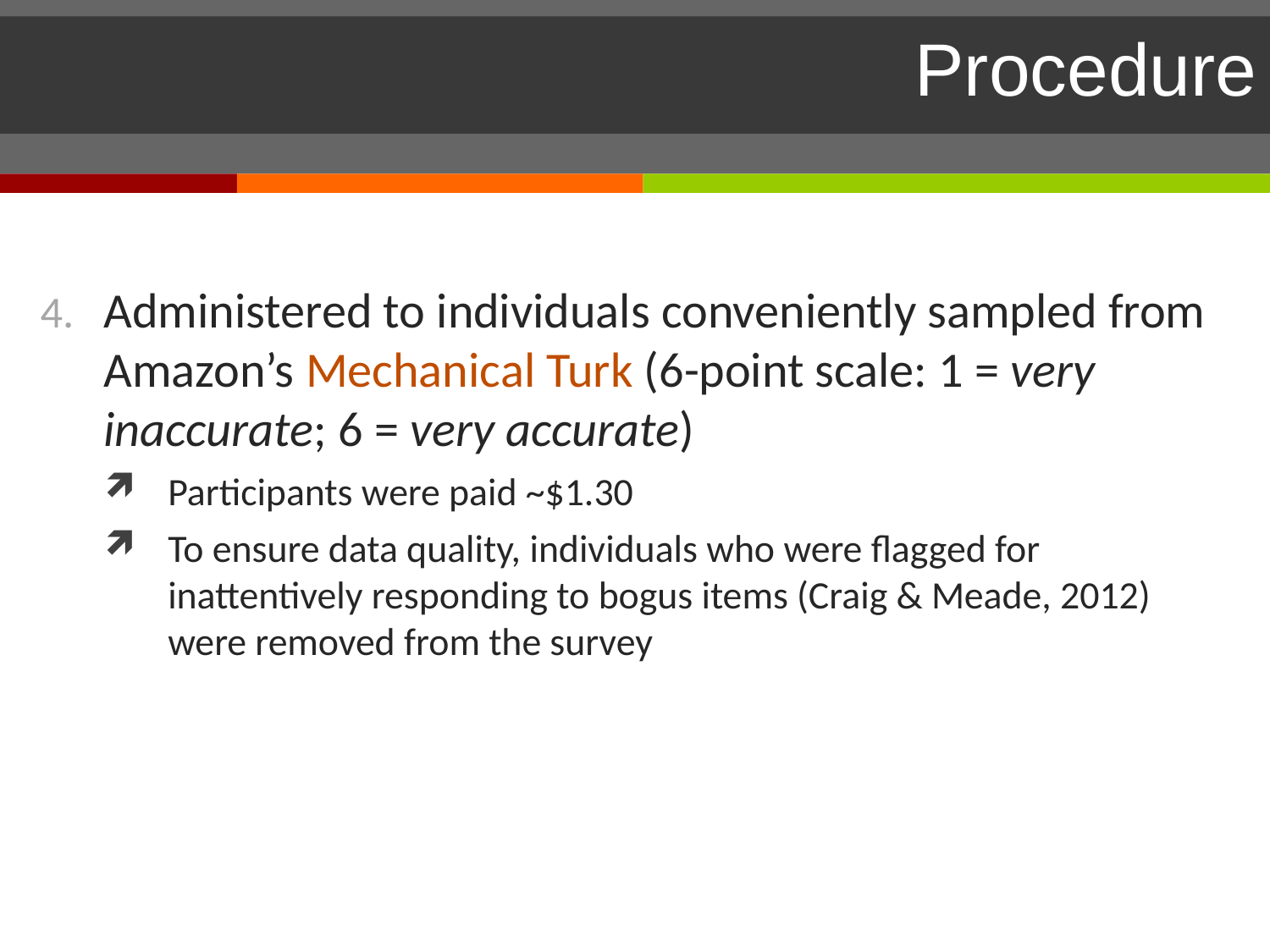

# Procedure
Administered to individuals conveniently sampled from Amazon’s Mechanical Turk (6-point scale: 1 = very inaccurate; 6 = very accurate)
Participants were paid ~$1.30
To ensure data quality, individuals who were flagged for inattentively responding to bogus items (Craig & Meade, 2012) were removed from the survey